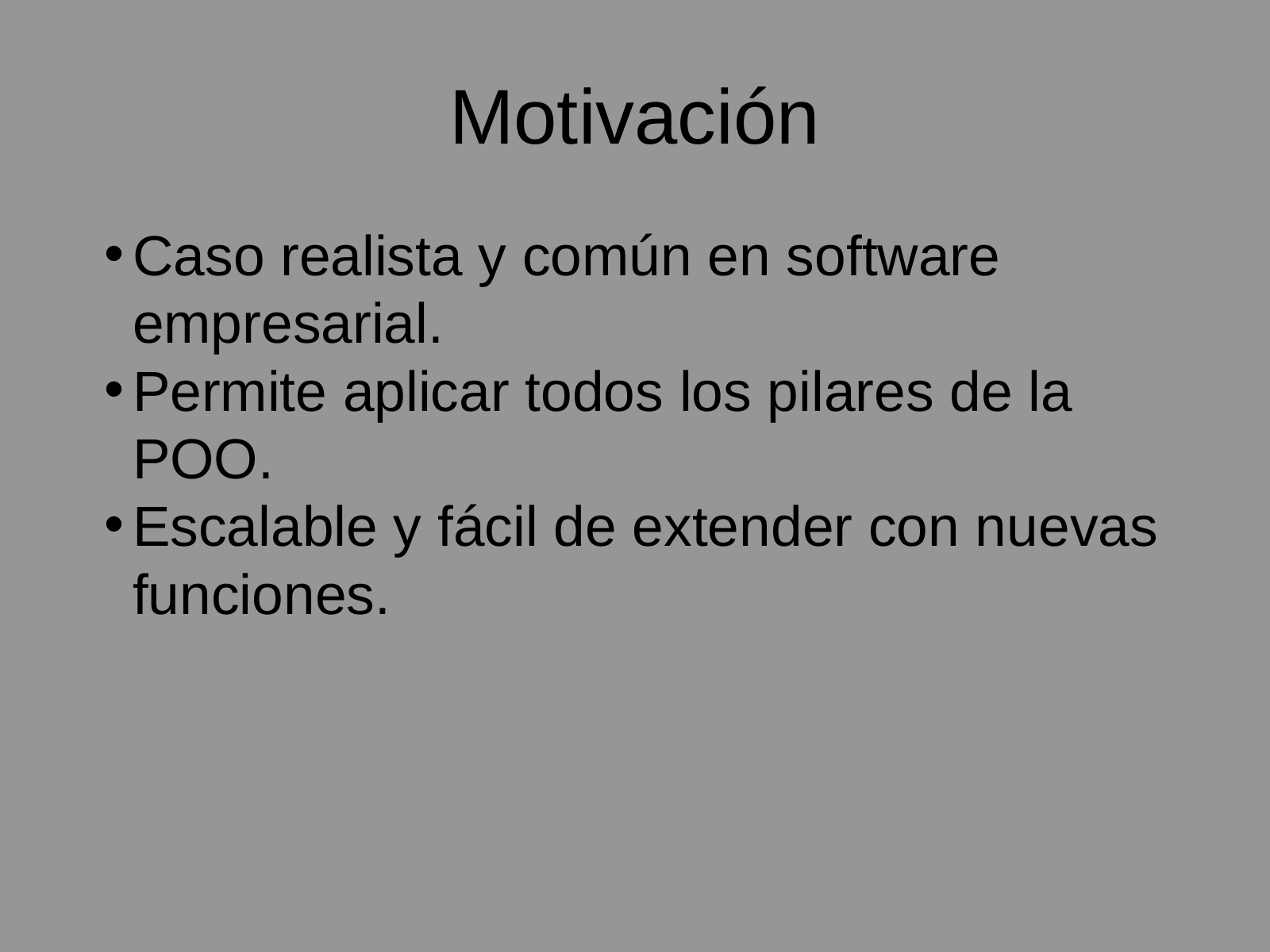

Motivación
Caso realista y común en software empresarial.
Permite aplicar todos los pilares de la POO.
Escalable y fácil de extender con nuevas funciones.